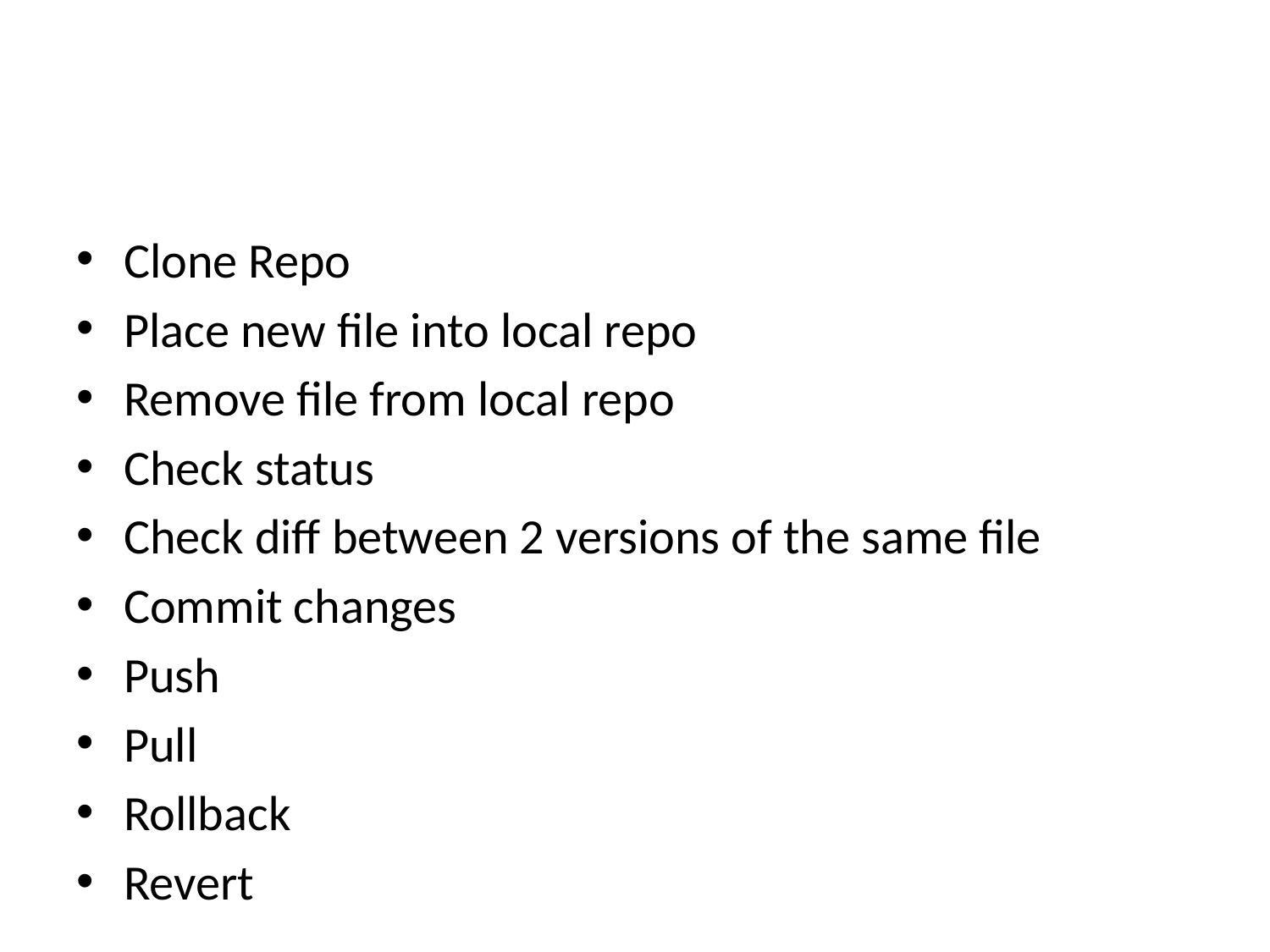

#
Clone Repo
Place new file into local repo
Remove file from local repo
Check status
Check diff between 2 versions of the same file
Commit changes
Push
Pull
Rollback
Revert